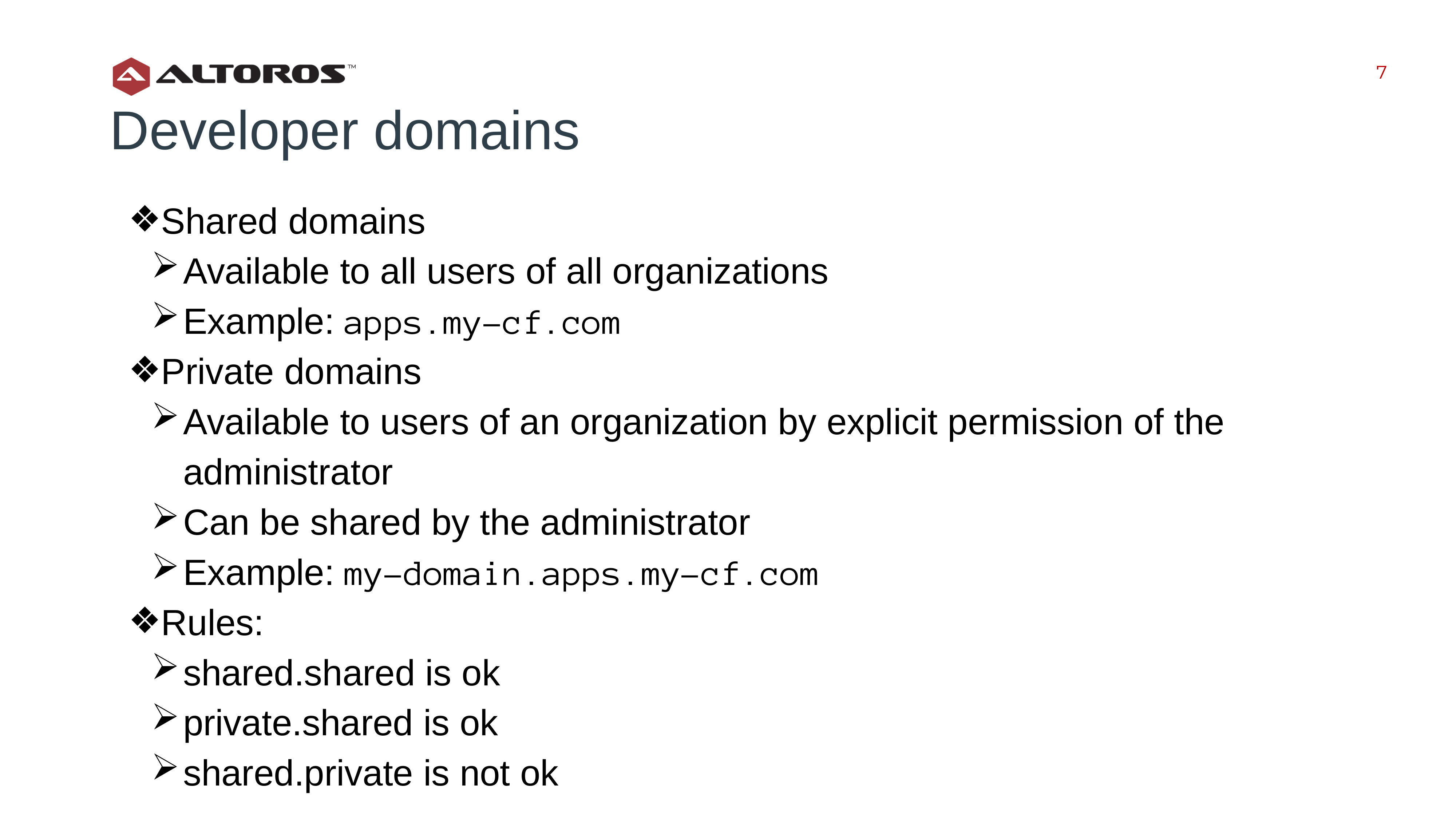

7
7
Developer domains
Shared domains
Available to all users of all organizations
Example: apps.my-cf.com
Private domains
Available to users of an organization by explicit permission of the administrator
Can be shared by the administrator
Example: my-domain.apps.my-cf.com
Rules:
shared.shared is ok
private.shared is ok
shared.private is not ok